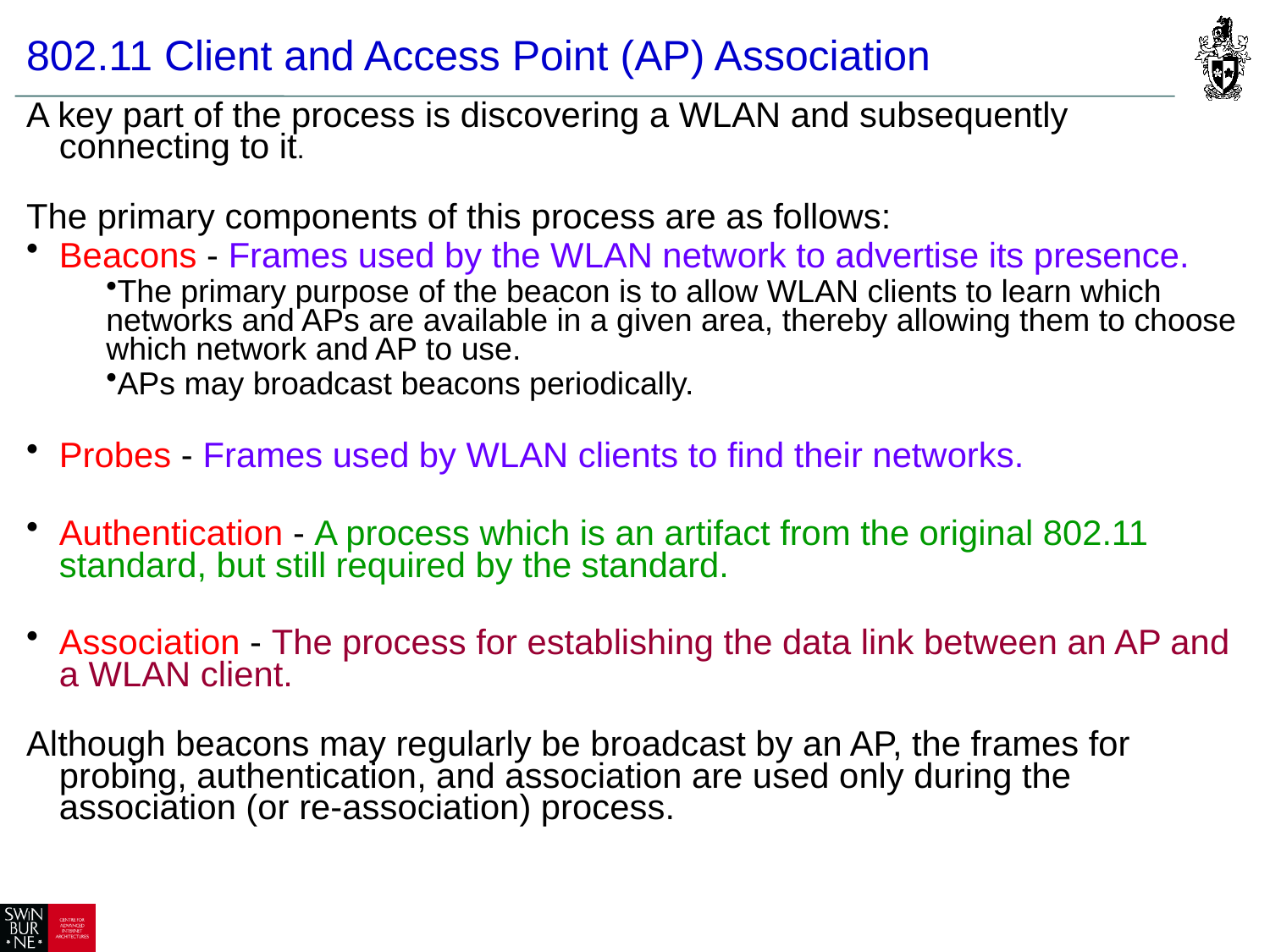

802.11 Client and Access Point (AP) Association
A key part of the process is discovering a WLAN and subsequently connecting to it.

The primary components of this process are as follows:
Beacons - Frames used by the WLAN network to advertise its presence.
The primary purpose of the beacon is to allow WLAN clients to learn which networks and APs are available in a given area, thereby allowing them to choose which network and AP to use.
APs may broadcast beacons periodically.

Probes - Frames used by WLAN clients to find their networks.

Authentication - A process which is an artifact from the original 802.11 standard, but still required by the standard.

Association - The process for establishing the data link between an AP and a WLAN client.

Although beacons may regularly be broadcast by an AP, the frames for probing, authentication, and association are used only during the association (or re-association) process.